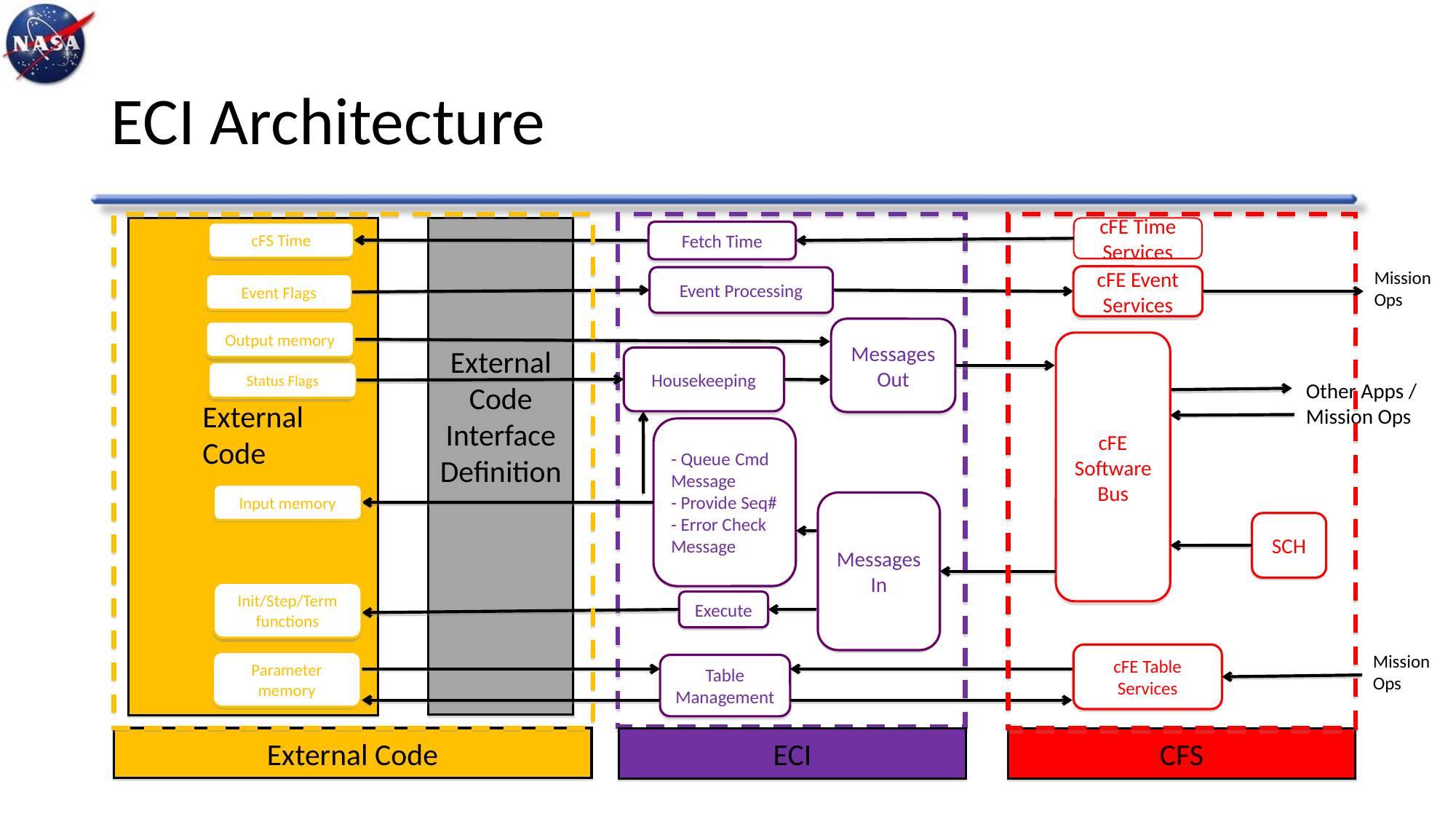

# ECI Architecture

External Code
Interface Definition

cFE Time Services

External
Code

Fetch Time
cFS Time
Mission Ops
cFE Event Services
Event Processing
Event Flags
Messages Out
Output memory
cFE Software Bus
Housekeeping
Status Flags
Other Apps / Mission Ops
- Queue Cmd Message
- Provide Seq#
- Error Check Message
Input memory
Messages In
SCH
Init/Step/Term functions
Execute
cFE Table Services
Mission Ops
Parameter memory
Table Management
External Code
ECI
CFS